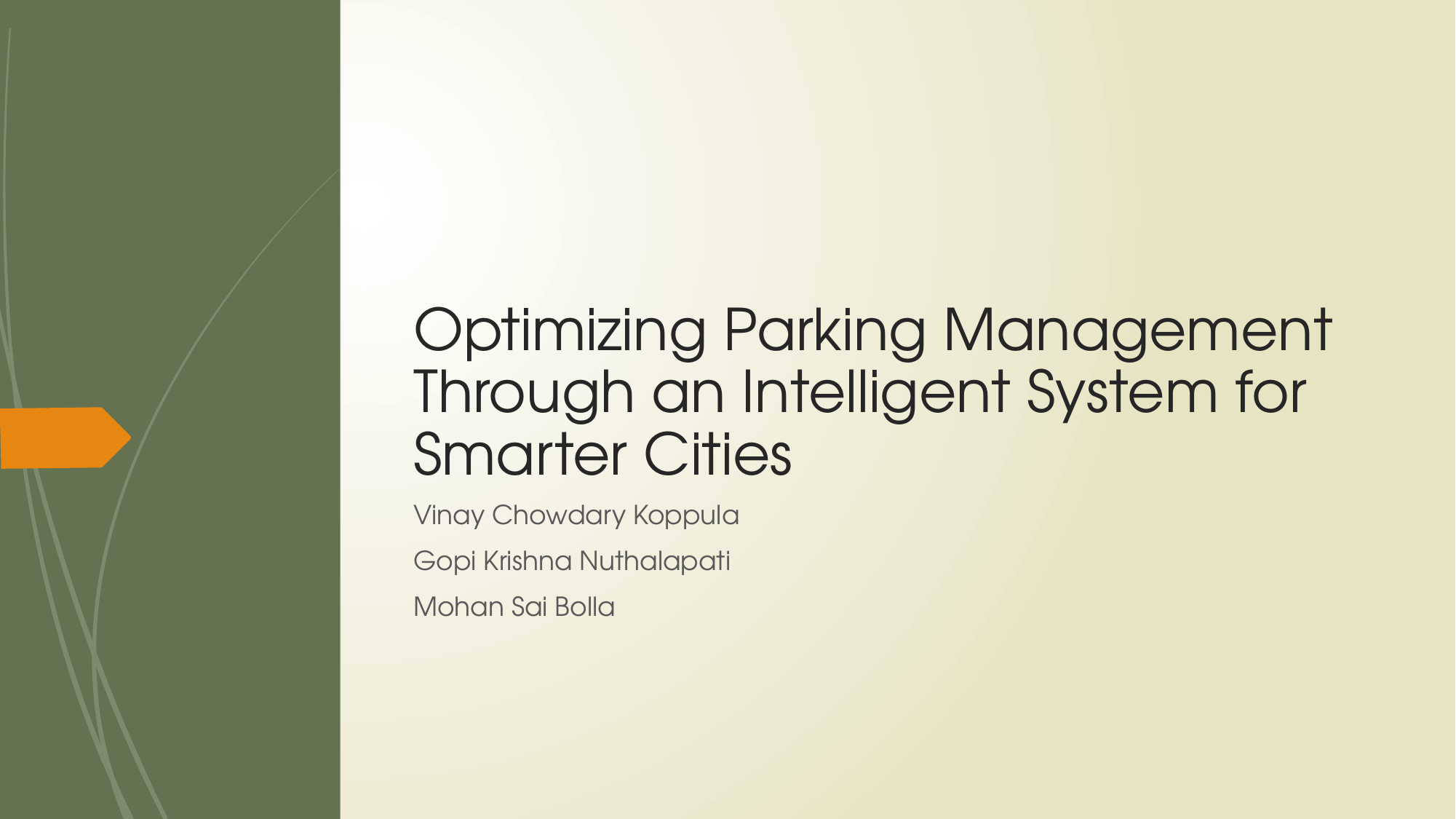

# Optimizing Parking Management Through an Intelligent System for Smarter Cities

Vinay Chowdary Koppula
Gopi Krishna Nuthalapati
Mohan Sai Bolla